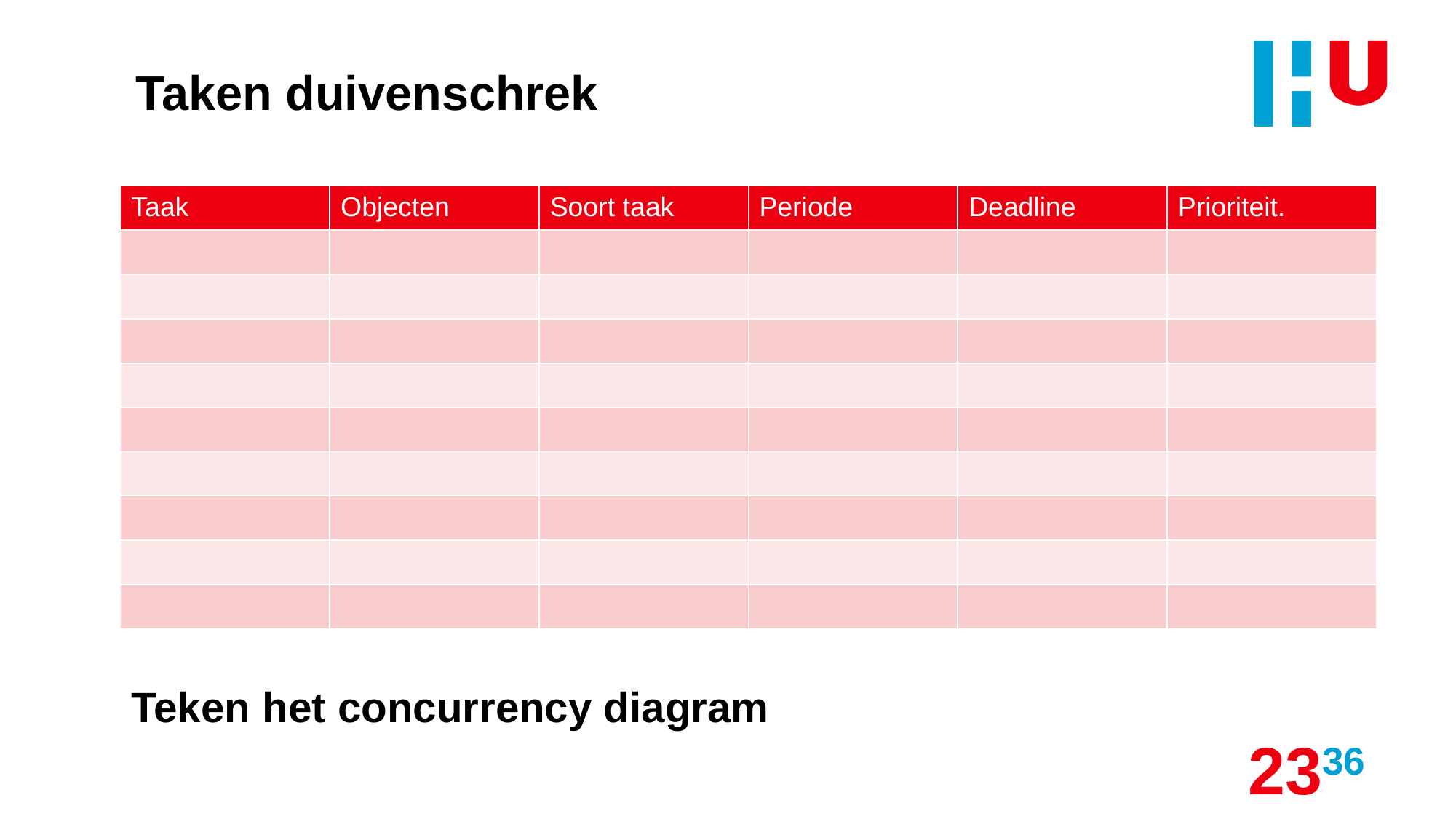

# Taken duivenschrek
| Taak | Objecten | Soort taak | Periode | Deadline | Prioriteit. |
| --- | --- | --- | --- | --- | --- |
|  |  |  |  |  |  |
|  |  |  |  |  |  |
|  |  |  |  |  |  |
|  |  |  |  |  |  |
|  |  |  |  |  |  |
|  |  |  |  |  |  |
|  |  |  |  |  |  |
|  |  |  |  |  |  |
|  |  |  |  |  |  |
Teken het concurrency diagram